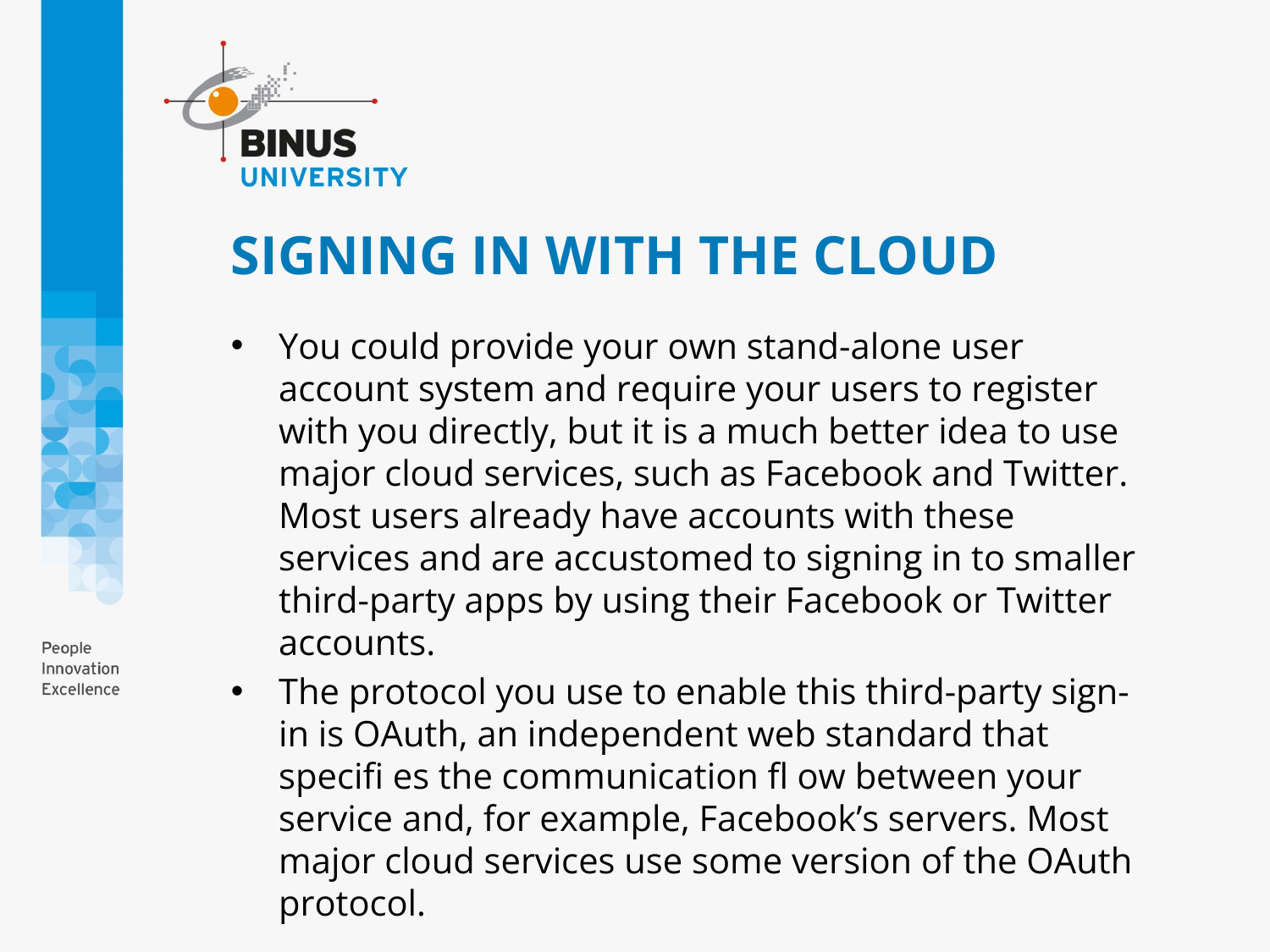

# SIGNING IN WITH THE CLOUD
You could provide your own stand-alone user account system and require your users to register with you directly, but it is a much better idea to use major cloud services, such as Facebook and Twitter. Most users already have accounts with these services and are accustomed to signing in to smaller third-party apps by using their Facebook or Twitter accounts.
The protocol you use to enable this third-party sign-in is OAuth, an independent web standard that specifi es the communication fl ow between your service and, for example, Facebook’s servers. Most major cloud services use some version of the OAuth protocol.